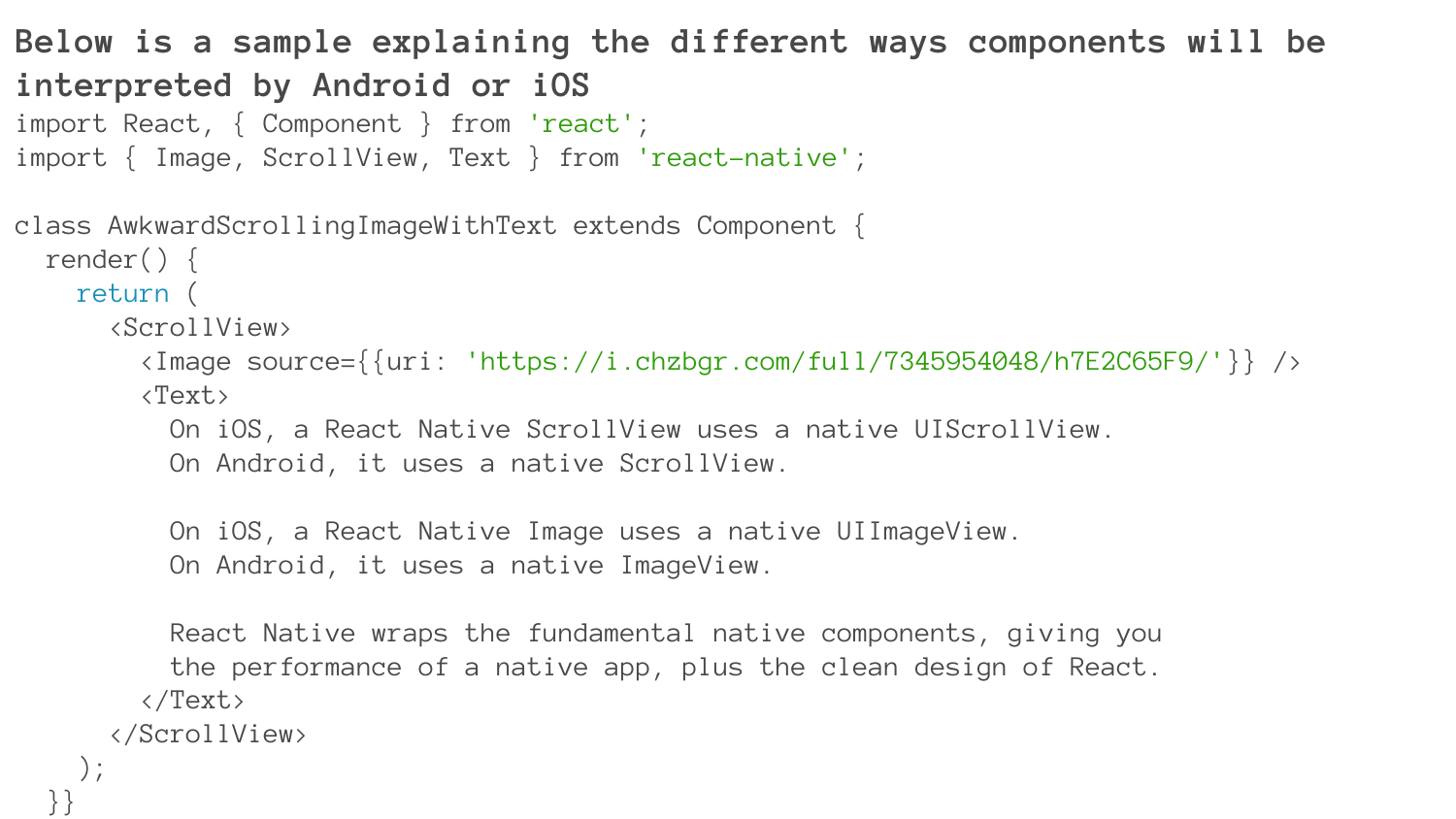

Below is a sample explaining the different ways components will be interpreted by Android or iOS
import React, { Component } from 'react';
import { Image, ScrollView, Text } from 'react-native';
class AwkwardScrollingImageWithText extends Component {
  render() {
    return (
      <ScrollView>
        <Image source={{uri: 'https://i.chzbgr.com/full/7345954048/h7E2C65F9/'}} />
        <Text>
          On iOS, a React Native ScrollView uses a native UIScrollView.
          On Android, it uses a native ScrollView.
          On iOS, a React Native Image uses a native UIImageView.
          On Android, it uses a native ImageView.
          React Native wraps the fundamental native components, giving you
          the performance of a native app, plus the clean design of React.
        </Text>
      </ScrollView>
    );
  }}